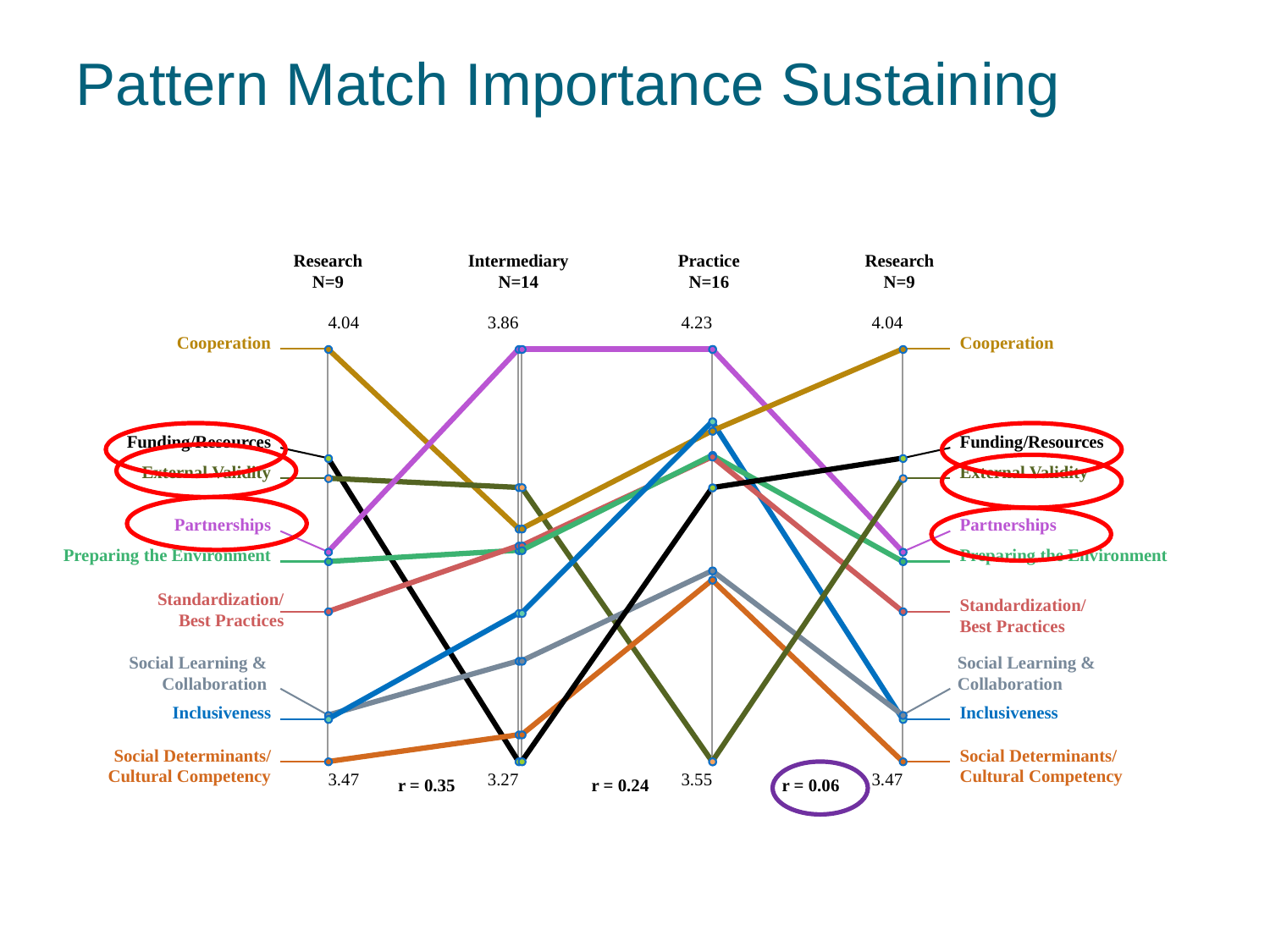

Pattern Match Importance Sustaining
Research
N=9
Intermediary
N=14
Practice
N=16
Research
N=9
4.04
3.86
Cooperation

Funding/Resources

External Validity

Partnerships

Preparing the Environment

Standardization/
Best Practices

Social Learning &
 Collaboration

Inclusiveness

Social Determinants/
Cultural Competency

3.47
3.27
r = 0.35
4.23

3.55
r = 0.24
4.04
Cooperation

Funding/Resources

External Validity

Partnerships

Preparing the Environment

Standardization/
Best Practices

Social Learning &
Collaboration
Inclusiveness

Social Determinants/
Cultural Competency

3.47
r = 0.06